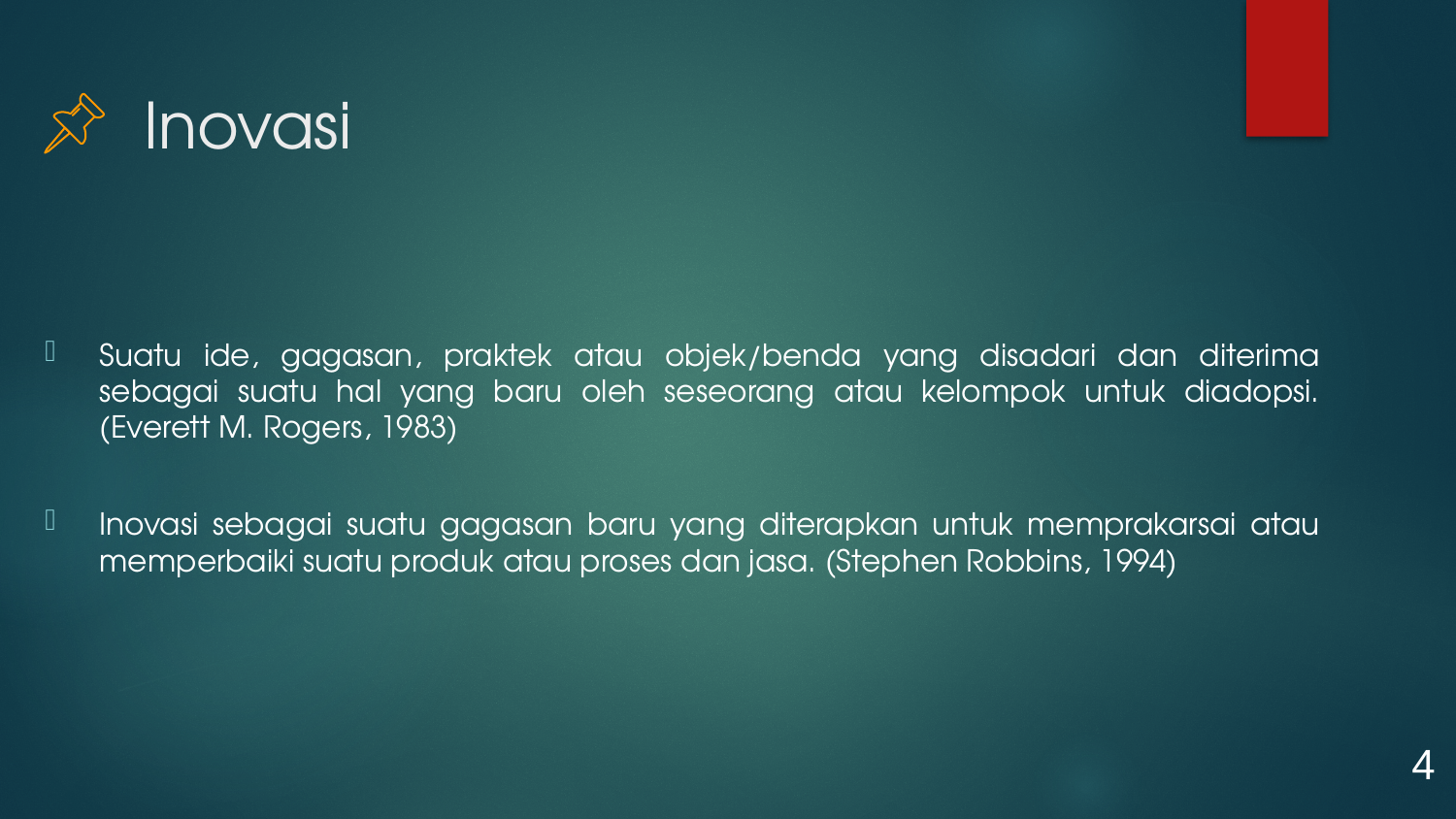

# Inovasi

Suatu ide, gagasan, praktek atau objek/benda yang disadari dan diterima sebagai suatu hal yang baru oleh seseorang atau kelompok untuk diadopsi. (Everett M. Rogers, 1983)

Inovasi sebagai suatu gagasan baru yang diterapkan untuk memprakarsai atau memperbaiki suatu produk atau proses dan jasa. (Stephen Robbins, 1994)

4